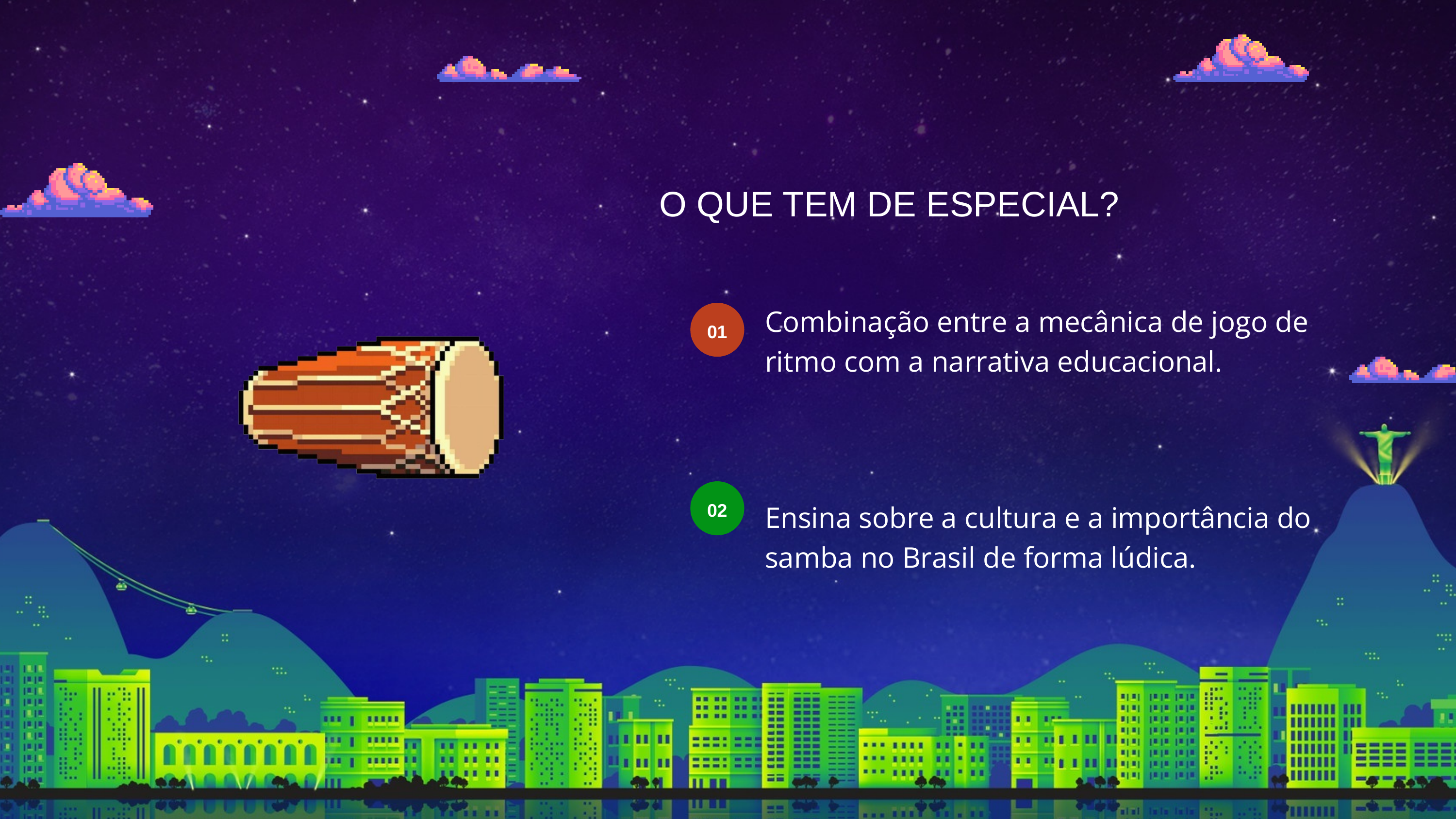

O QUE TEM DE ESPECIAL?

Combinação entre a mecânica de jogo de ritmo com a narrativa educacional.

01

Ensina sobre a cultura e a importância do samba no Brasil de forma lúdica.
02